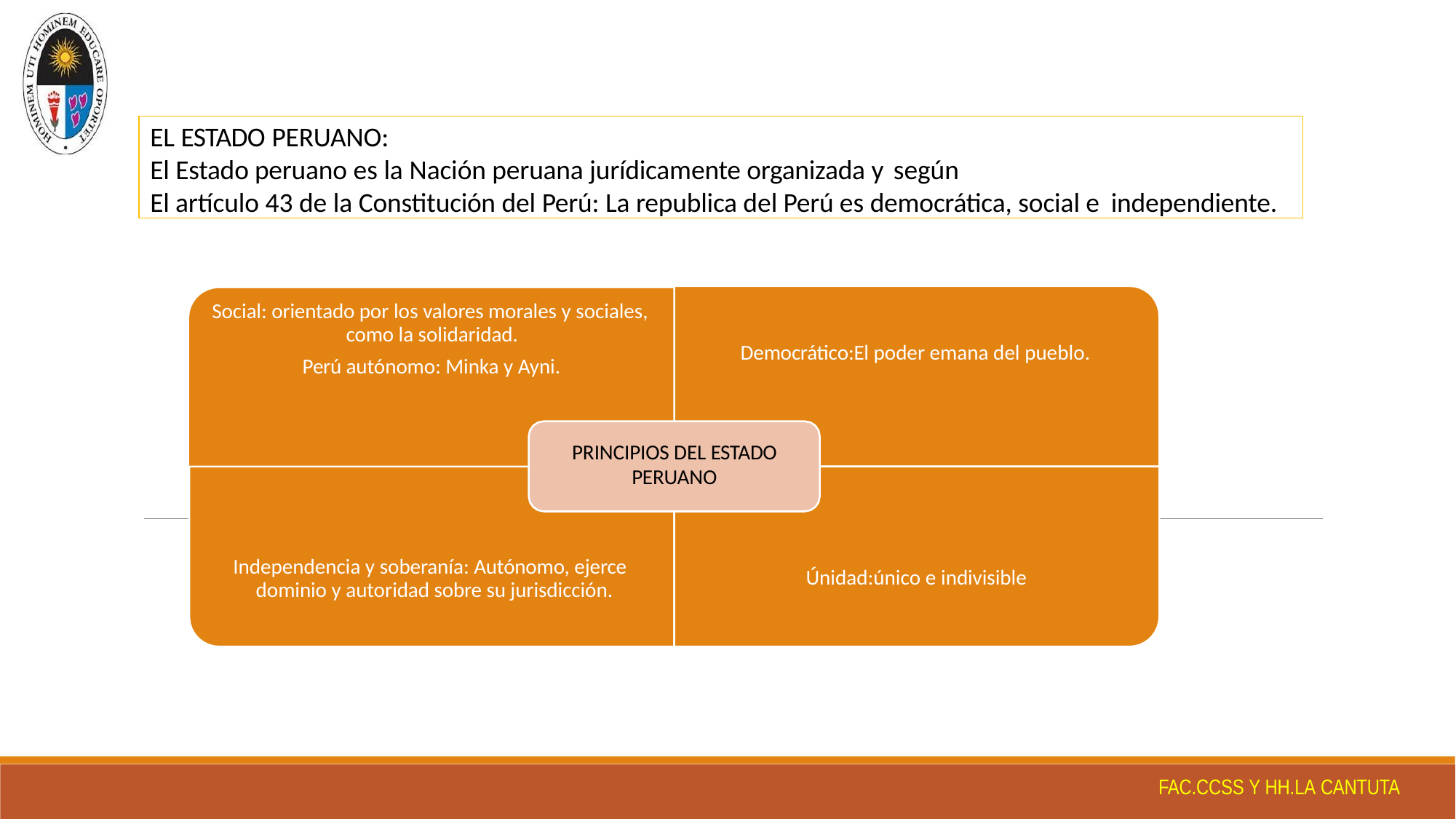

EL ESTADO PERUANO:
El Estado peruano es la Nación peruana jurídicamente organizada y según
El artículo 43 de la Constitución del Perú: La republica del Perú es democrática, social e independiente.

Social: orientado por los valores morales y sociales,  como la solidaridad.
Perú autónomo: Minka y Ayni.
Democrático:El poder emana del pueblo.

PRINCIPIOS DEL ESTADO
PERUANO

Independencia y soberanía: Autónomo, ejerce  dominio y autoridad sobre su jurisdicción.
Únidad:único e indivisible
FAC.CCSS Y HH.LA CANTUTA